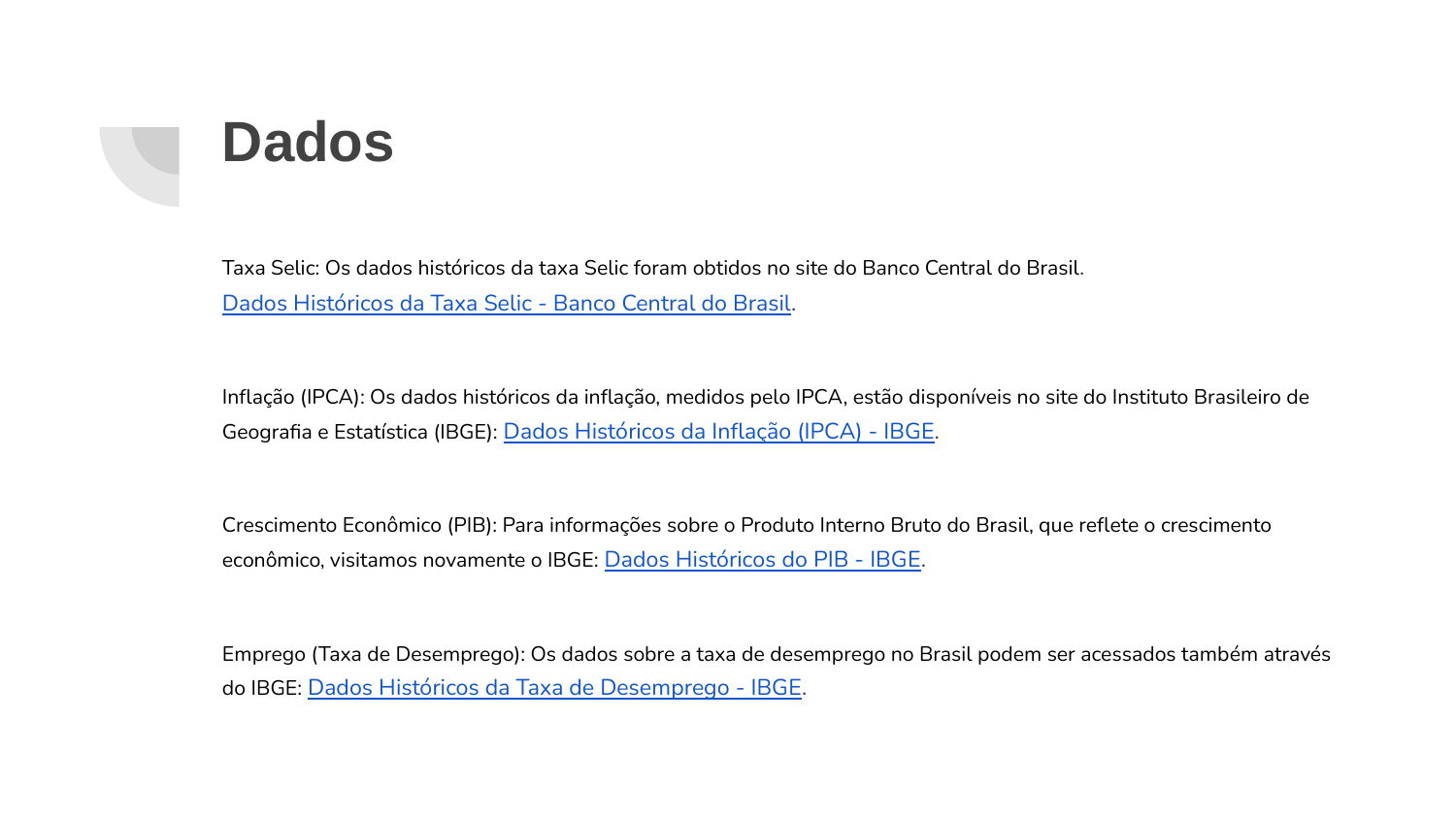

# Dados
Taxa Selic: Os dados históricos da taxa Selic foram obtidos no site do Banco Central do Brasil. Dados Históricos da Taxa Selic - Banco Central do Brasil​​.

Inflação (IPCA): Os dados históricos da inflação, medidos pelo IPCA, estão disponíveis no site do Instituto Brasileiro de Geografia e Estatística (IBGE): Dados Históricos da Inflação (IPCA) - IBGE​​.

Crescimento Econômico (PIB): Para informações sobre o Produto Interno Bruto do Brasil, que reflete o crescimento econômico, visitamos novamente o IBGE: Dados Históricos do PIB - IBGE​​.

Emprego (Taxa de Desemprego): Os dados sobre a taxa de desemprego no Brasil podem ser acessados também através do IBGE: Dados Históricos da Taxa de Desemprego - IBGE​​.